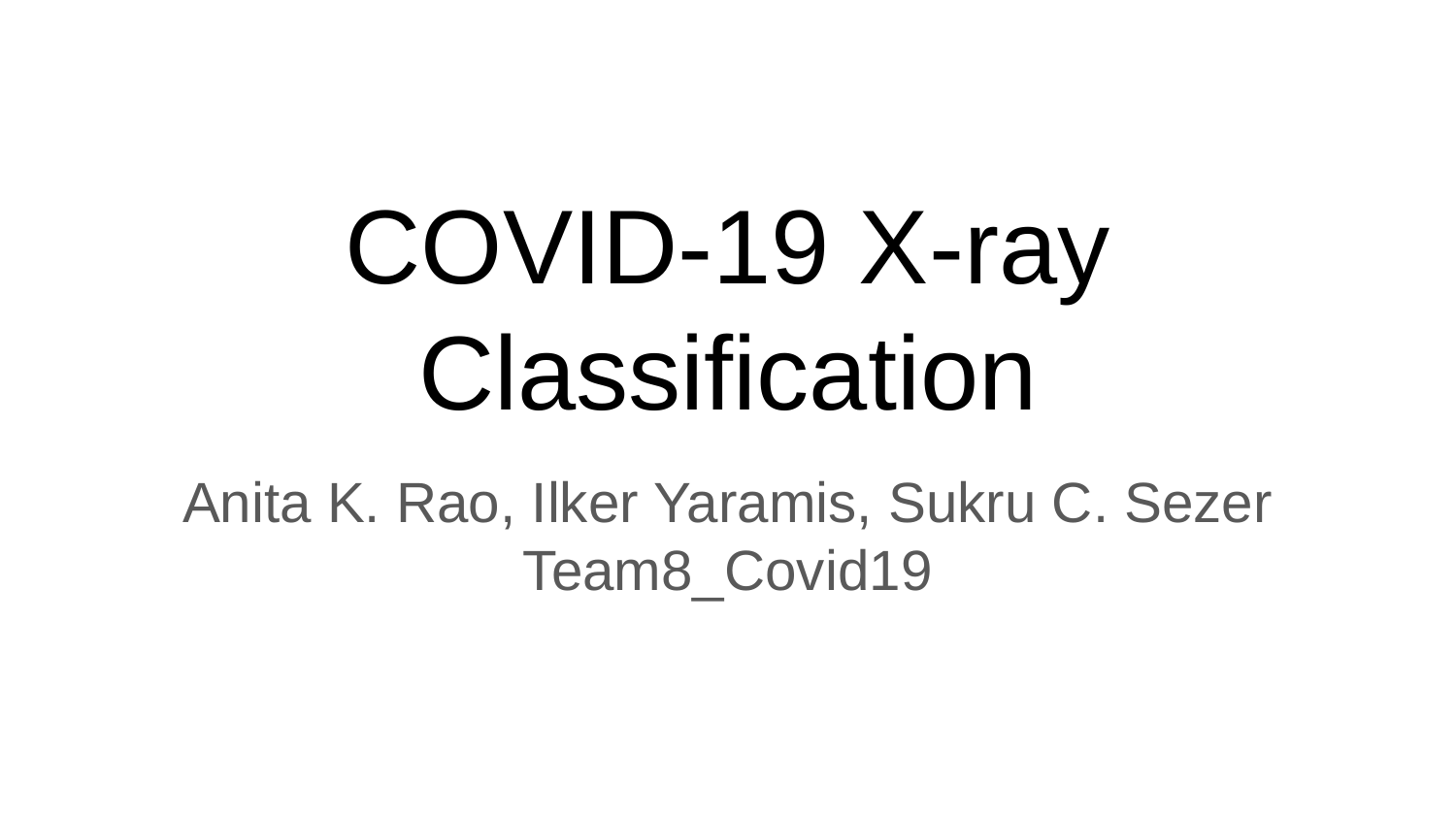

# COVID-19 X-ray Classification
Anita K. Rao, Ilker Yaramis, Sukru C. Sezer
Team8_Covid19